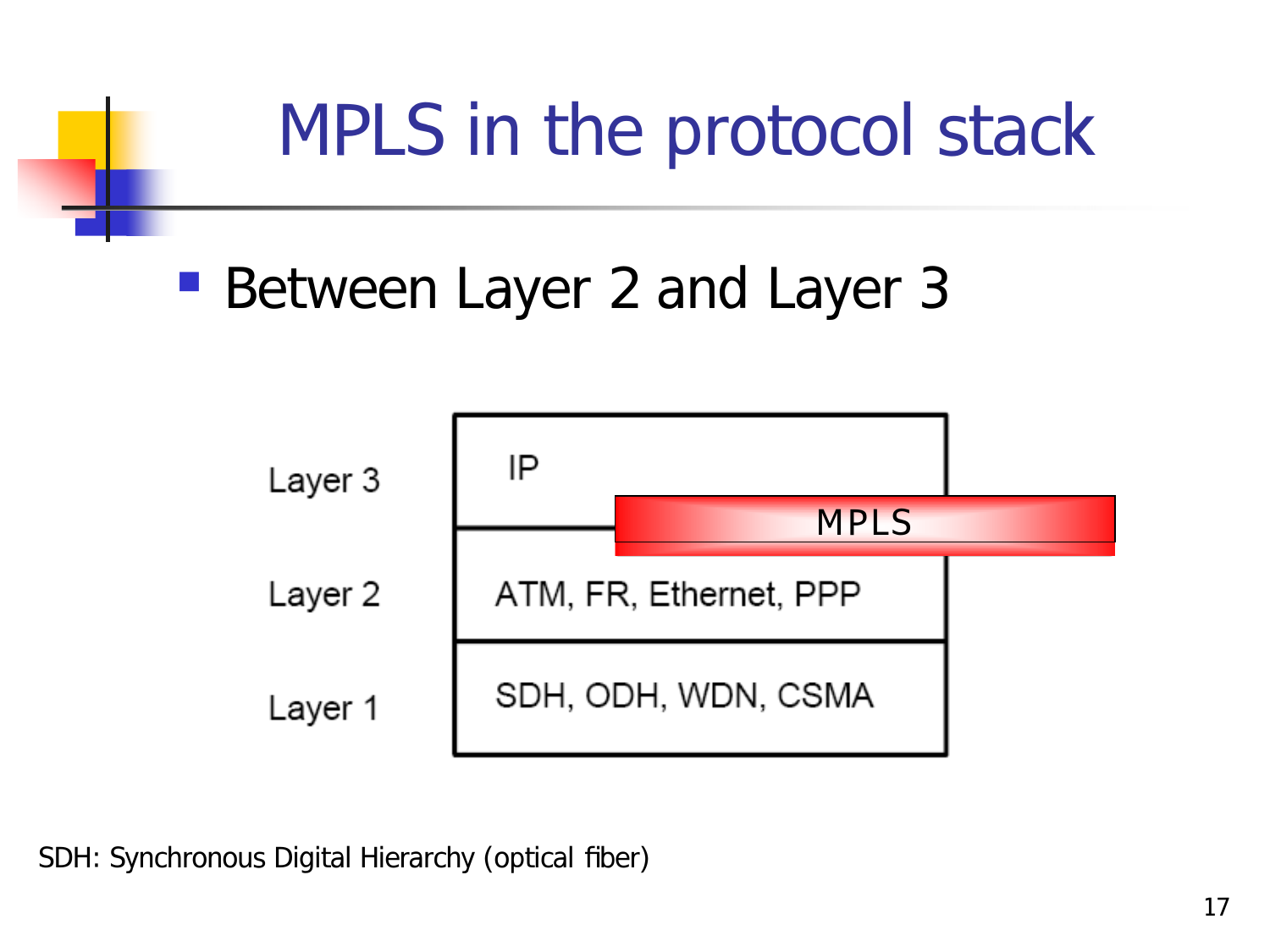

# MPLS in the protocol stack
Between Layer 2 and Layer 3

MPLS
SDH: Synchronous Digital Hierarchy (optical fiber)
17